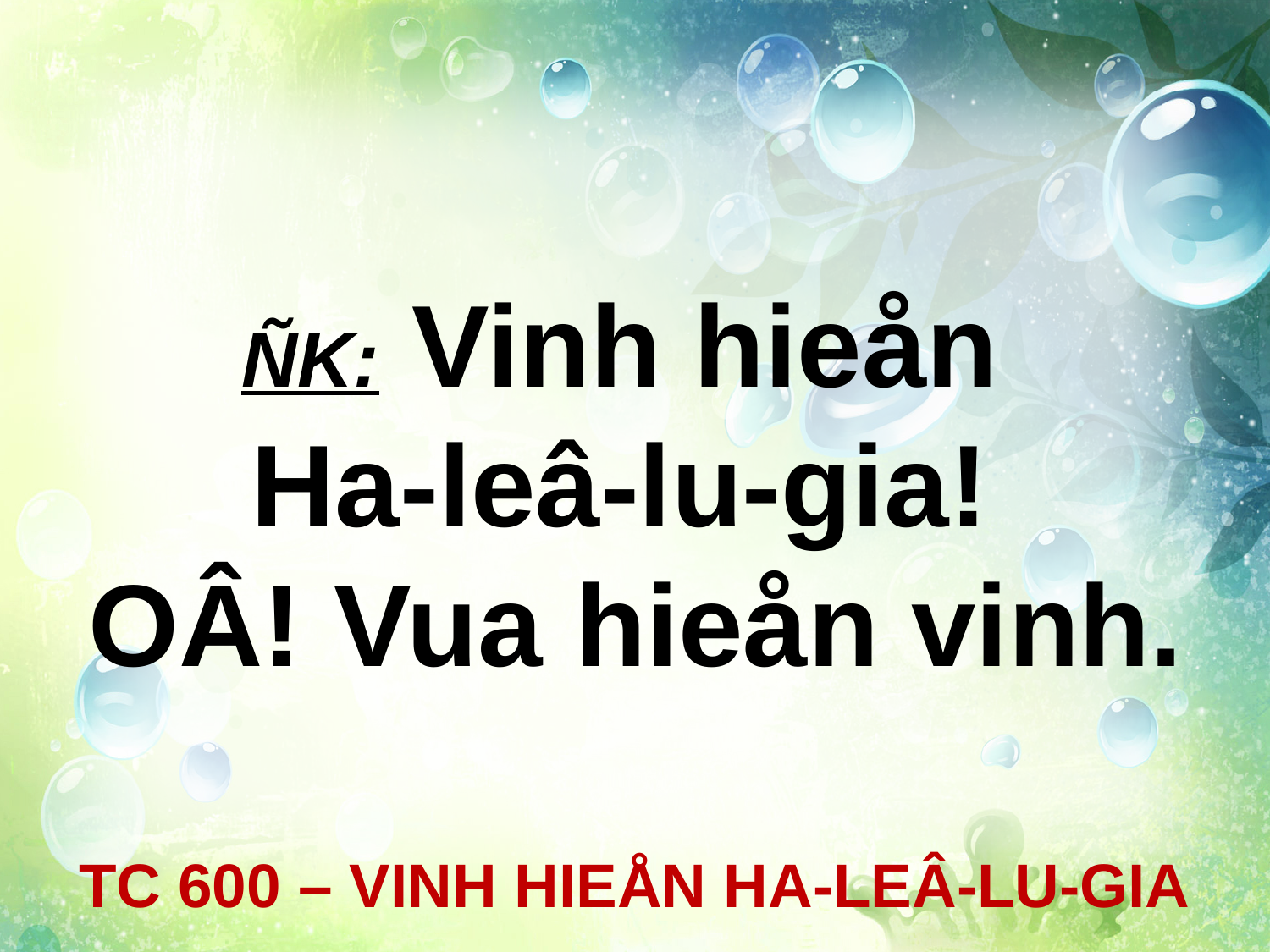

ÑK: Vinh hieån
Ha-leâ-lu-gia!
OÂ! Vua hieån vinh.
TC 600 – VINH HIEÅN HA-LEÂ-LU-GIA